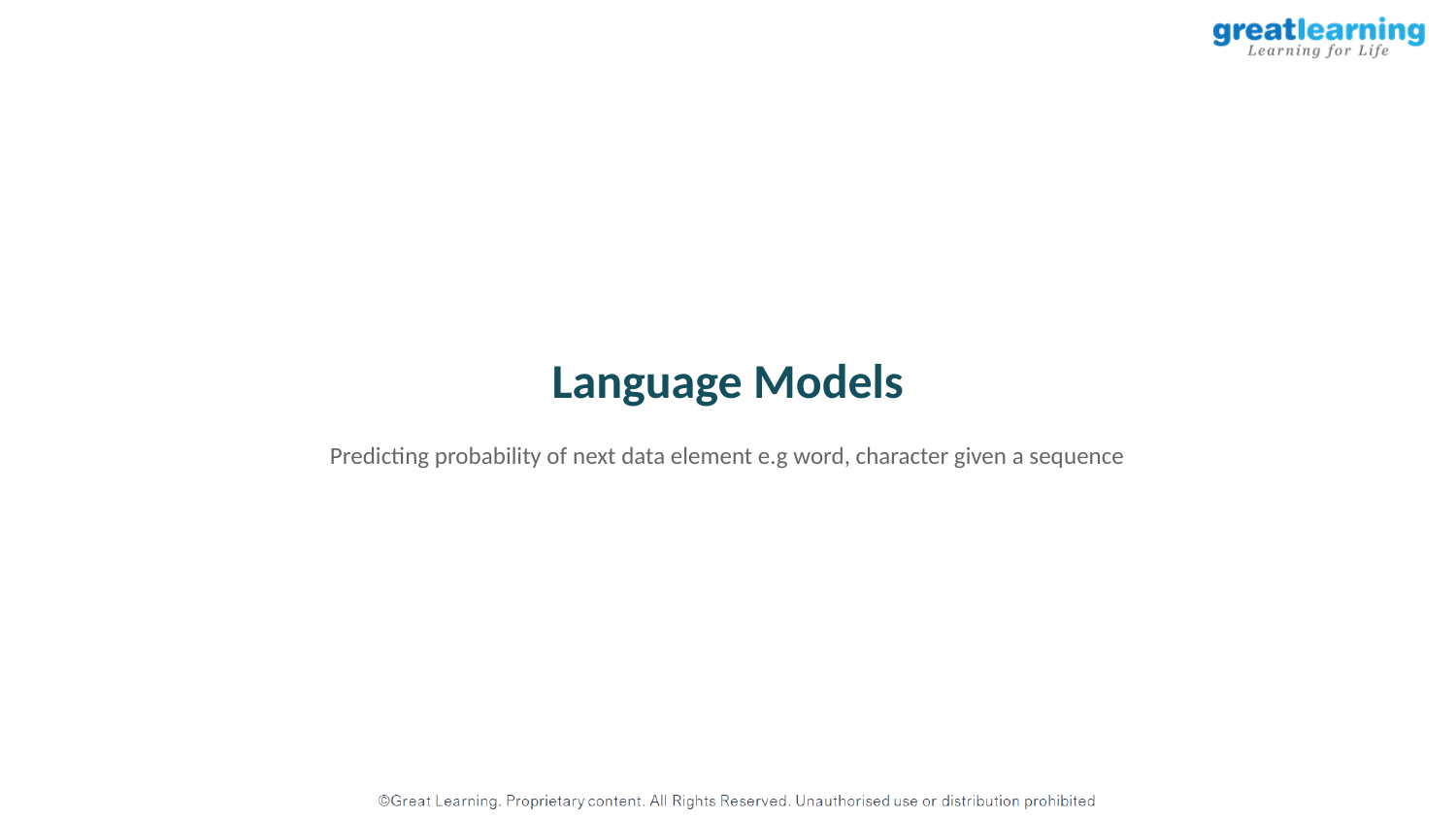

Language Models
Predicting probability of next data element e.g word, character given a sequence